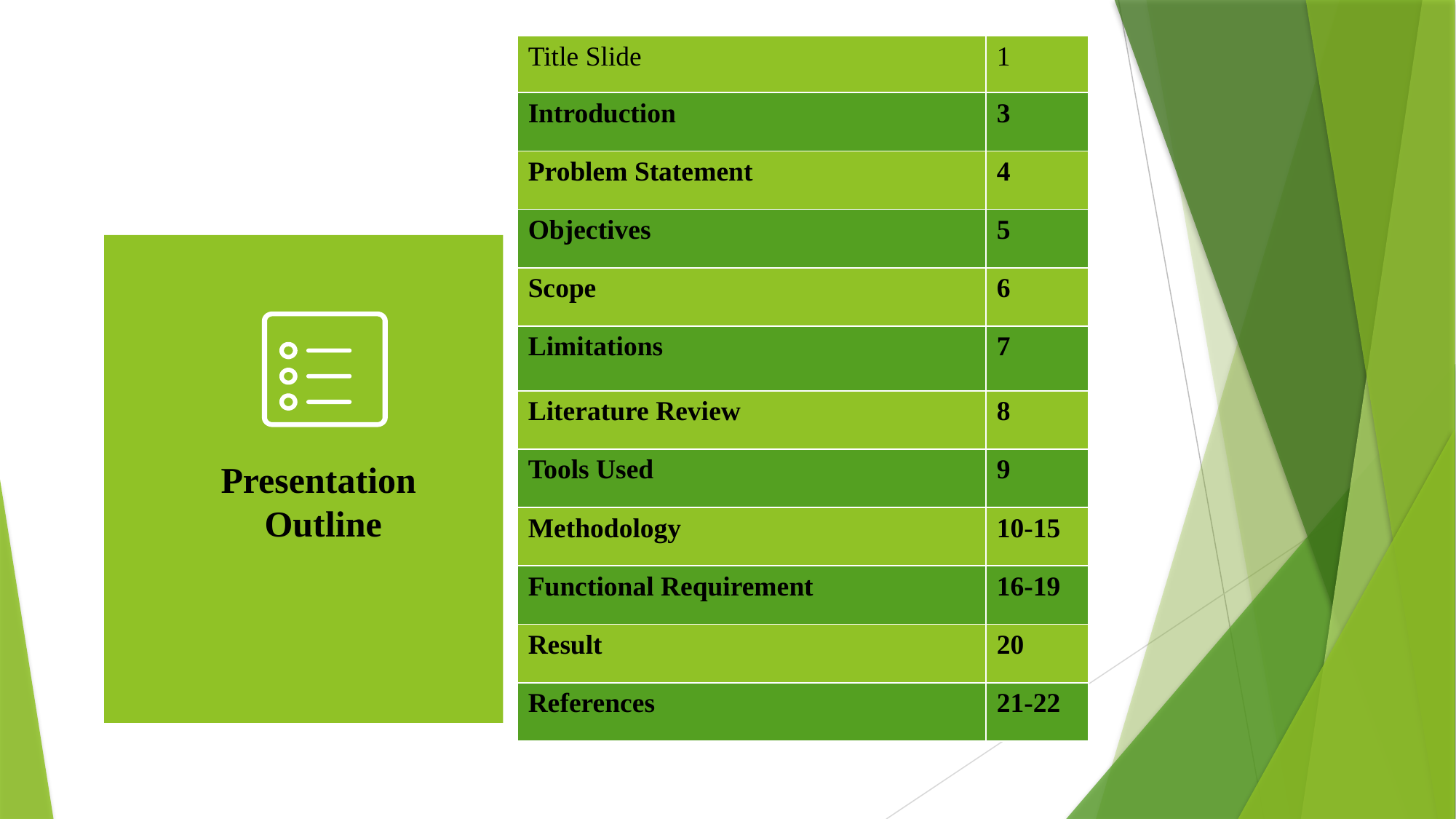

| Title Slide | 1 |
| --- | --- |
| Introduction | 3 |
| Problem Statement | 4 |
| Objectives | 5 |
| Scope | 6 |
| Limitations | 7 |
| Literature Review | 8 |
| Tools Used | 9 |
| Methodology | 10-15 |
| Functional Requirement | 16-19 |
| Result | 20 |
| References | 21-22 |

Presentation
 Outline